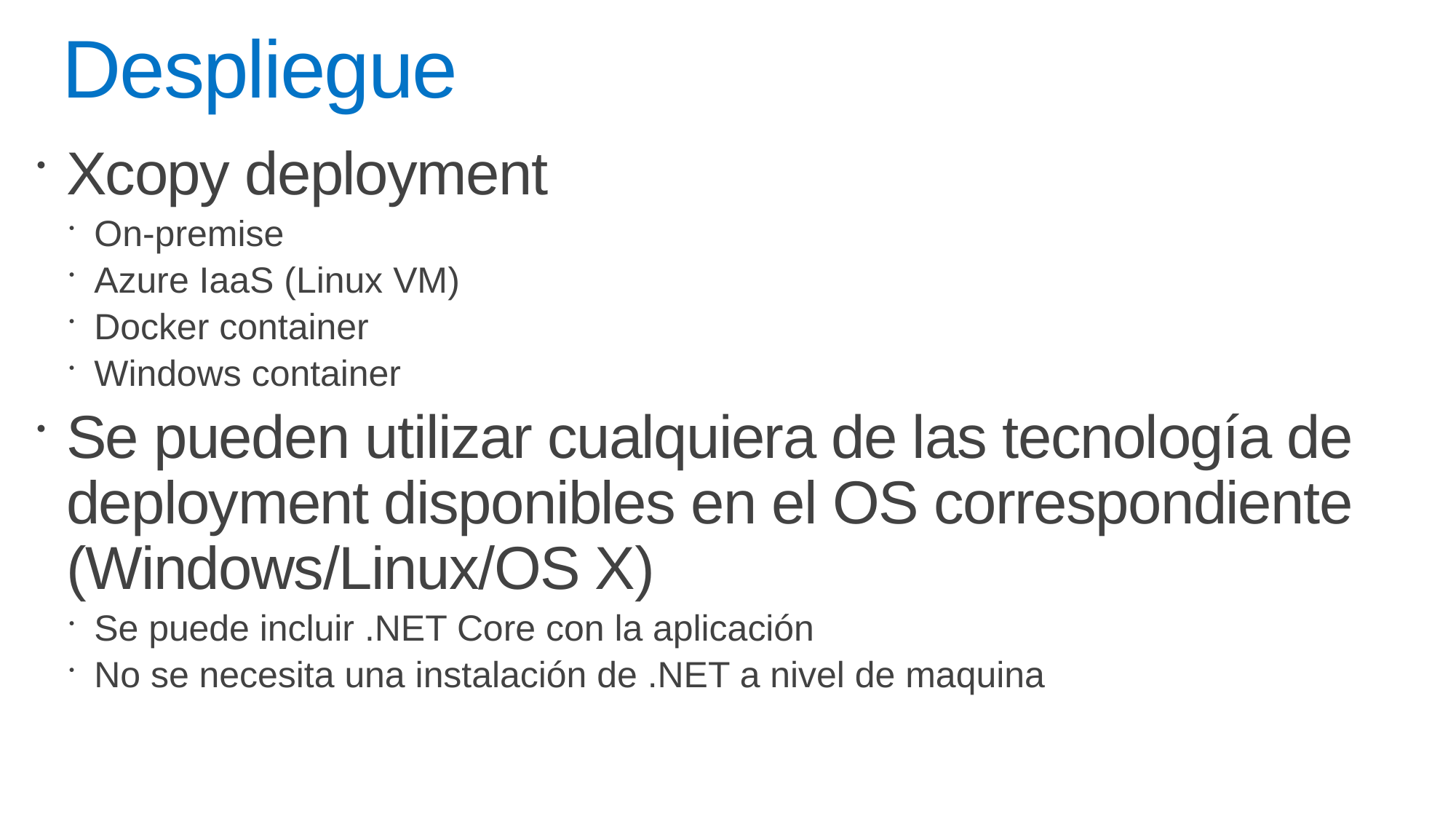

# Despliegue
Xcopy deployment
On-premise
Azure IaaS (Linux VM)
Docker container
Windows container
Se pueden utilizar cualquiera de las tecnología de deployment disponibles en el OS correspondiente (Windows/Linux/OS X)
Se puede incluir .NET Core con la aplicación
No se necesita una instalación de .NET a nivel de maquina